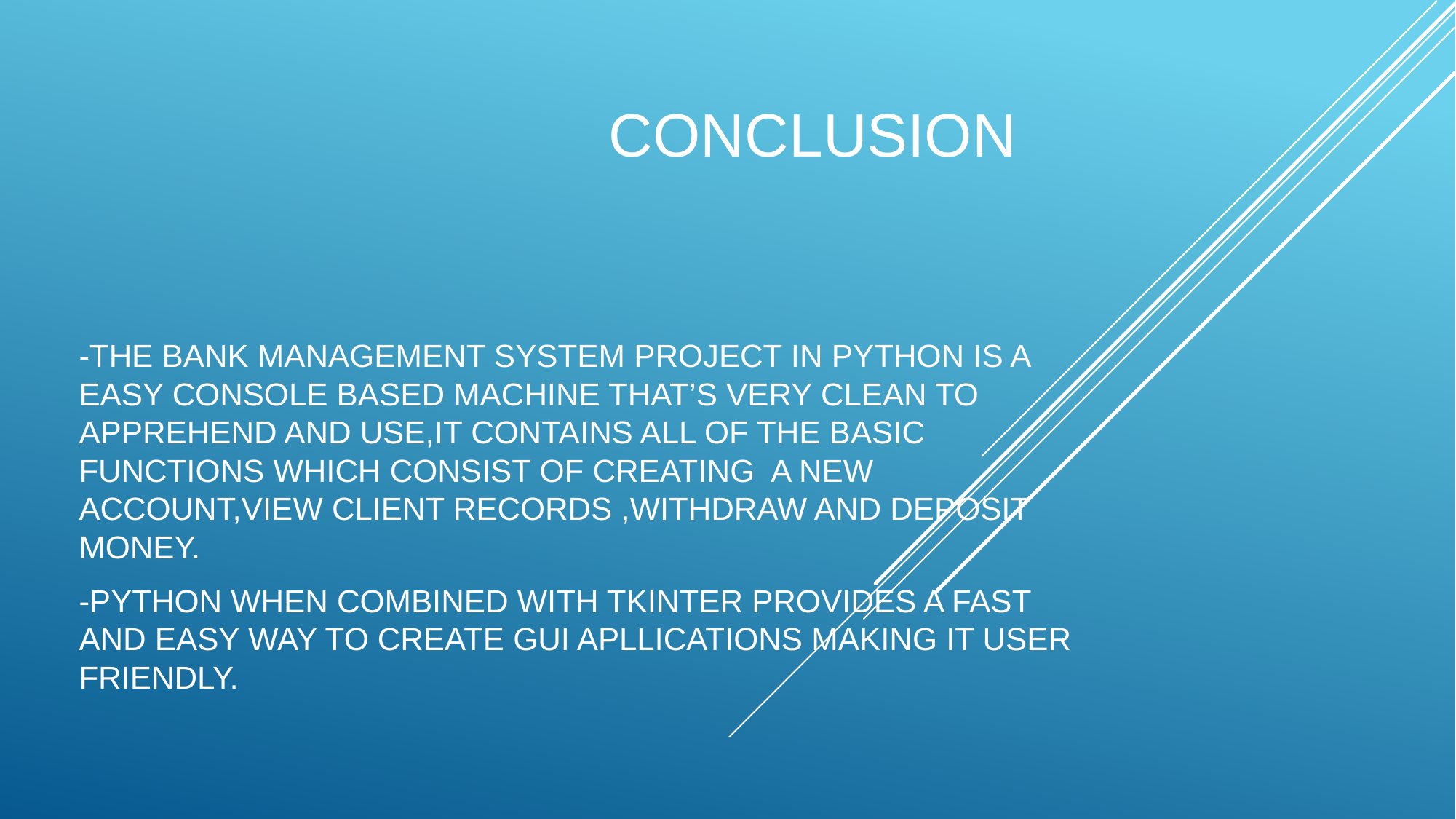

# CONCLUSION
-THE BANK MANAGEMENT SYSTEM PROJECT IN PYTHON IS A EASY CONSOLE BASED MACHINE THAT’S VERY CLEAN TO APPREHEND AND USE,IT CONTAINS ALL OF THE BASIC FUNCTIONS WHICH CONSIST OF CREATING  A NEW ACCOUNT,VIEW CLIENT RECORDS ,WITHDRAW AND DEPOSIT MONEY.
-PYTHON WHEN COMBINED WITH TKINTER PROVIDES A FAST AND EASY WAY TO CREATE GUI APLLICATIONS MAKING IT USER FRIENDLY.